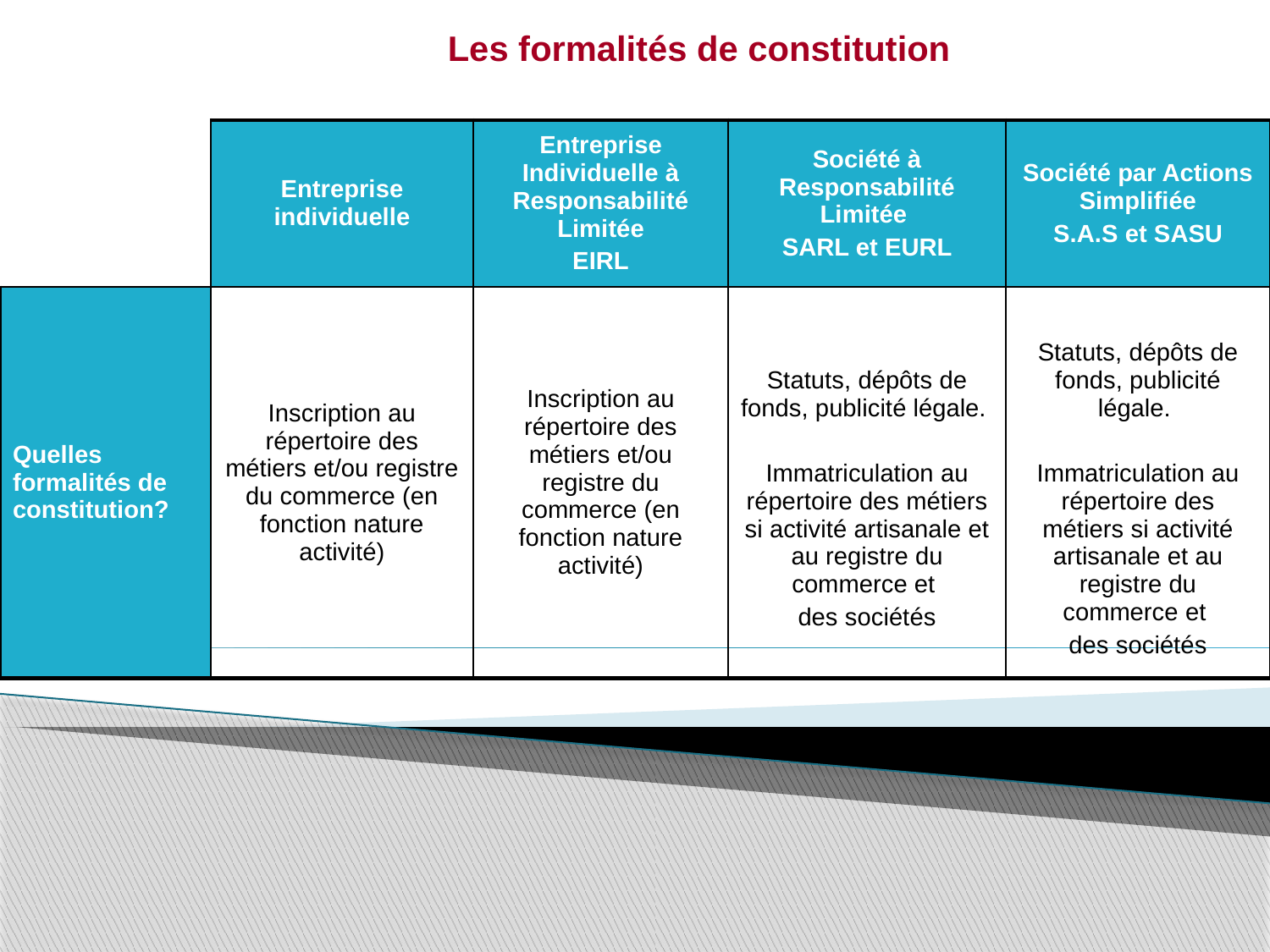

Les formalités de constitution
|  | Entreprise individuelle | Entreprise Individuelle à Responsabilité Limitée EIRL | Société à Responsabilité Limitée SARL et EURL | Société par Actions Simplifiée S.A.S et SASU |
| --- | --- | --- | --- | --- |
| Quelles formalités de constitution? | Inscription au répertoire des métiers et/ou registre du commerce (en fonction nature activité) | Inscription au répertoire des métiers et/ou registre du commerce (en fonction nature activité) | Statuts, dépôts de fonds, publicité légale. Immatriculation au répertoire des métiers si activité artisanale et au registre du commerce et des sociétés | Statuts, dépôts de fonds, publicité légale. Immatriculation au répertoire des métiers si activité artisanale et au registre du commerce et des sociétés |